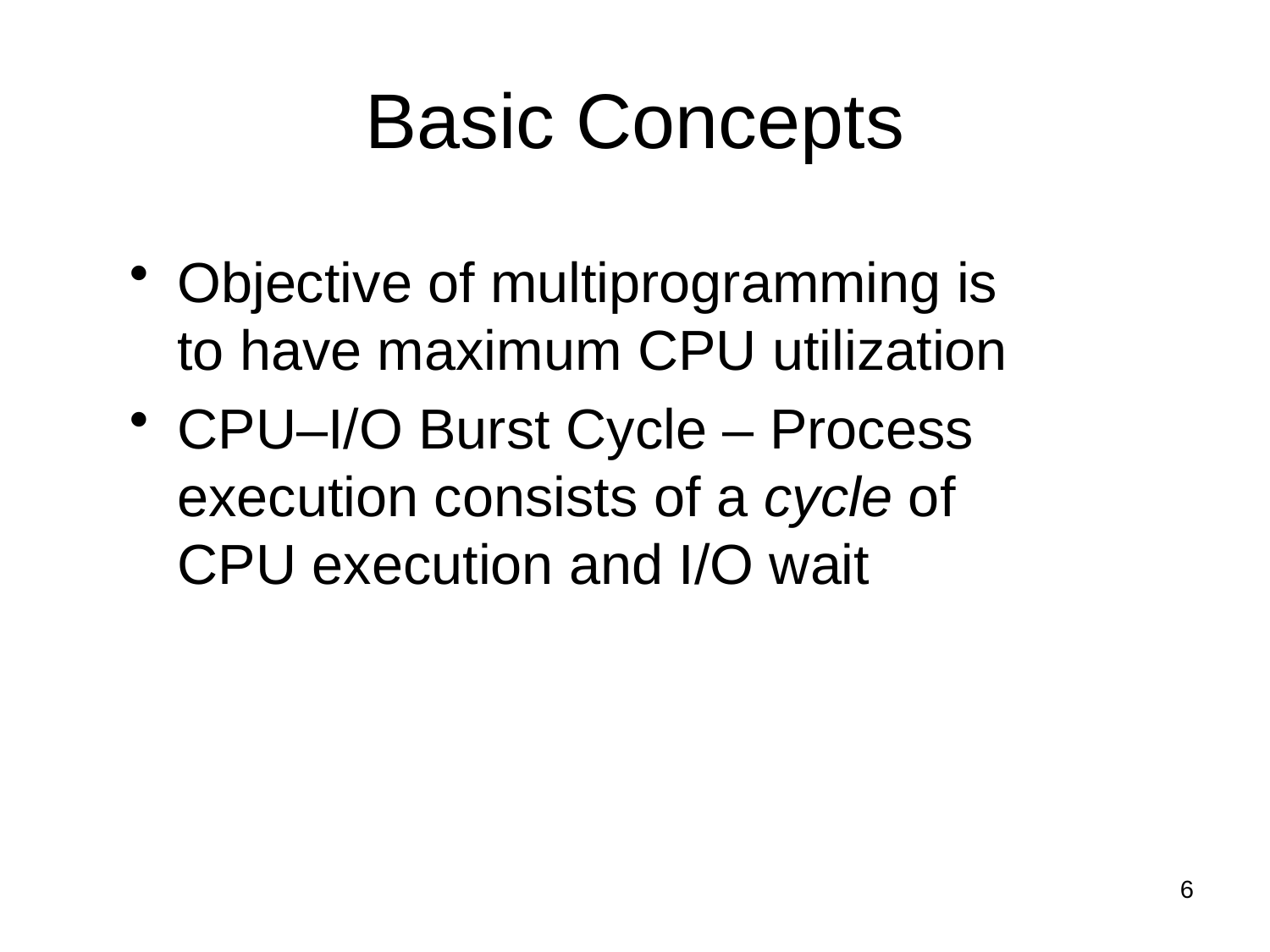

# Basic Concepts
Objective of multiprogramming is to have maximum CPU utilization
CPU–I/O Burst Cycle – Process execution consists of a cycle of CPU execution and I/O wait

6